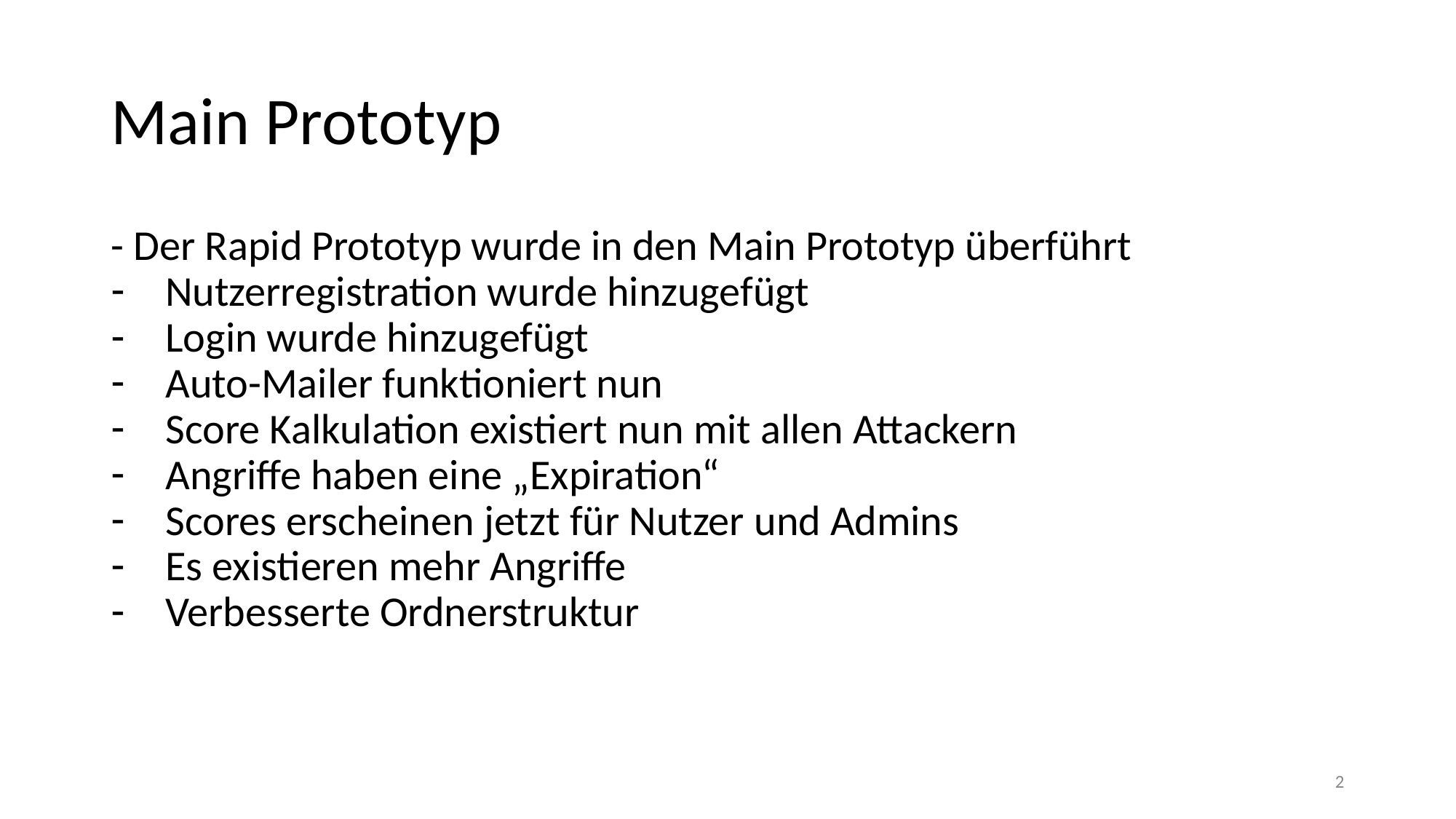

# Main Prototyp
- Der Rapid Prototyp wurde in den Main Prototyp überführt
Nutzerregistration wurde hinzugefügt
Login wurde hinzugefügt
Auto-Mailer funktioniert nun
Score Kalkulation existiert nun mit allen Attackern
Angriffe haben eine „Expiration“
Scores erscheinen jetzt für Nutzer und Admins
Es existieren mehr Angriffe
Verbesserte Ordnerstruktur
2